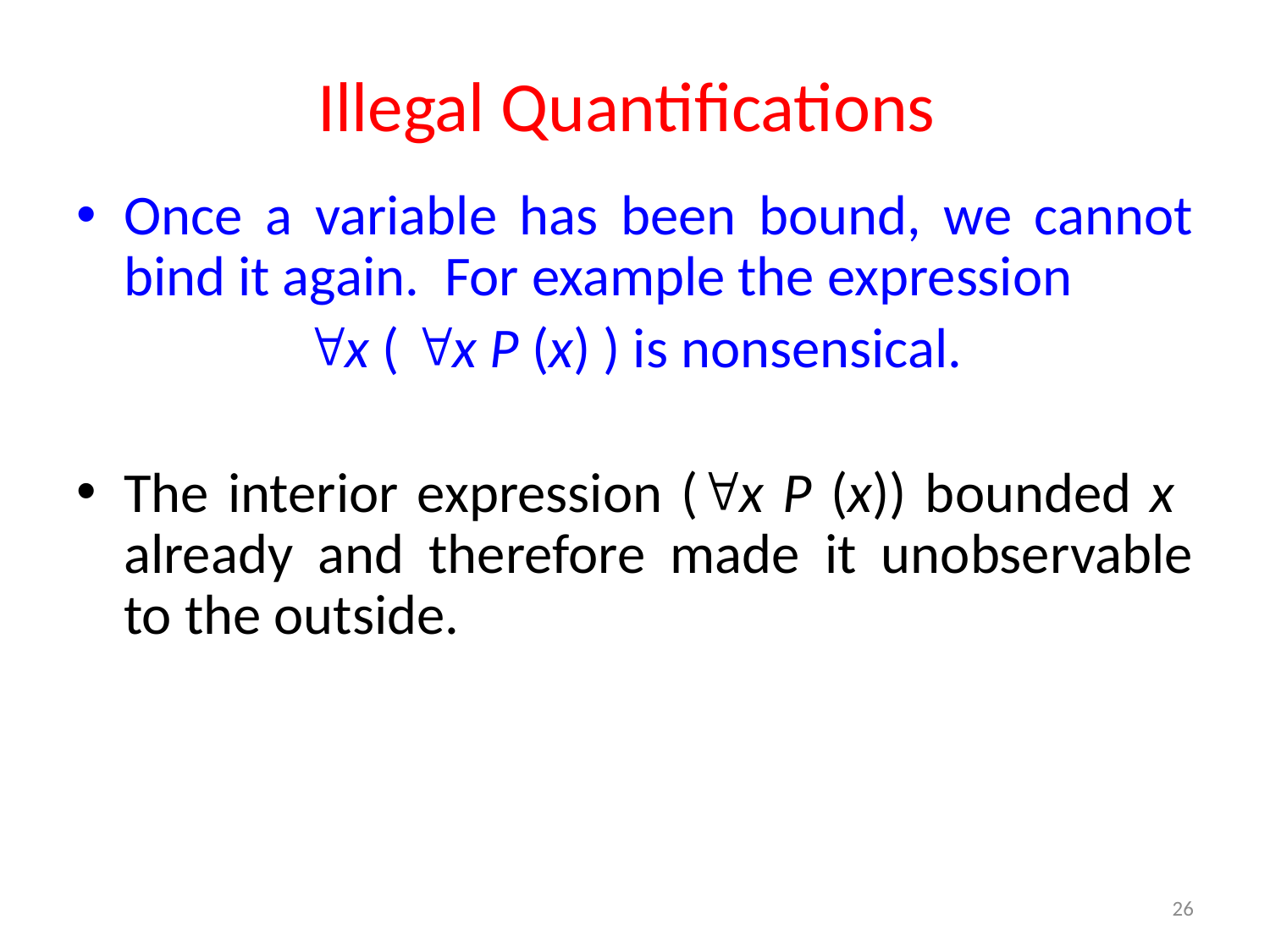

# Illegal Quantifications
Once a variable has been bound, we cannot bind it again.  For example the expression
                  ∀x ( ∀x P (x) ) is nonsensical.

The interior expression (∀x P (x)) bounded x  already and therefore made it unobservable to the outside.
26